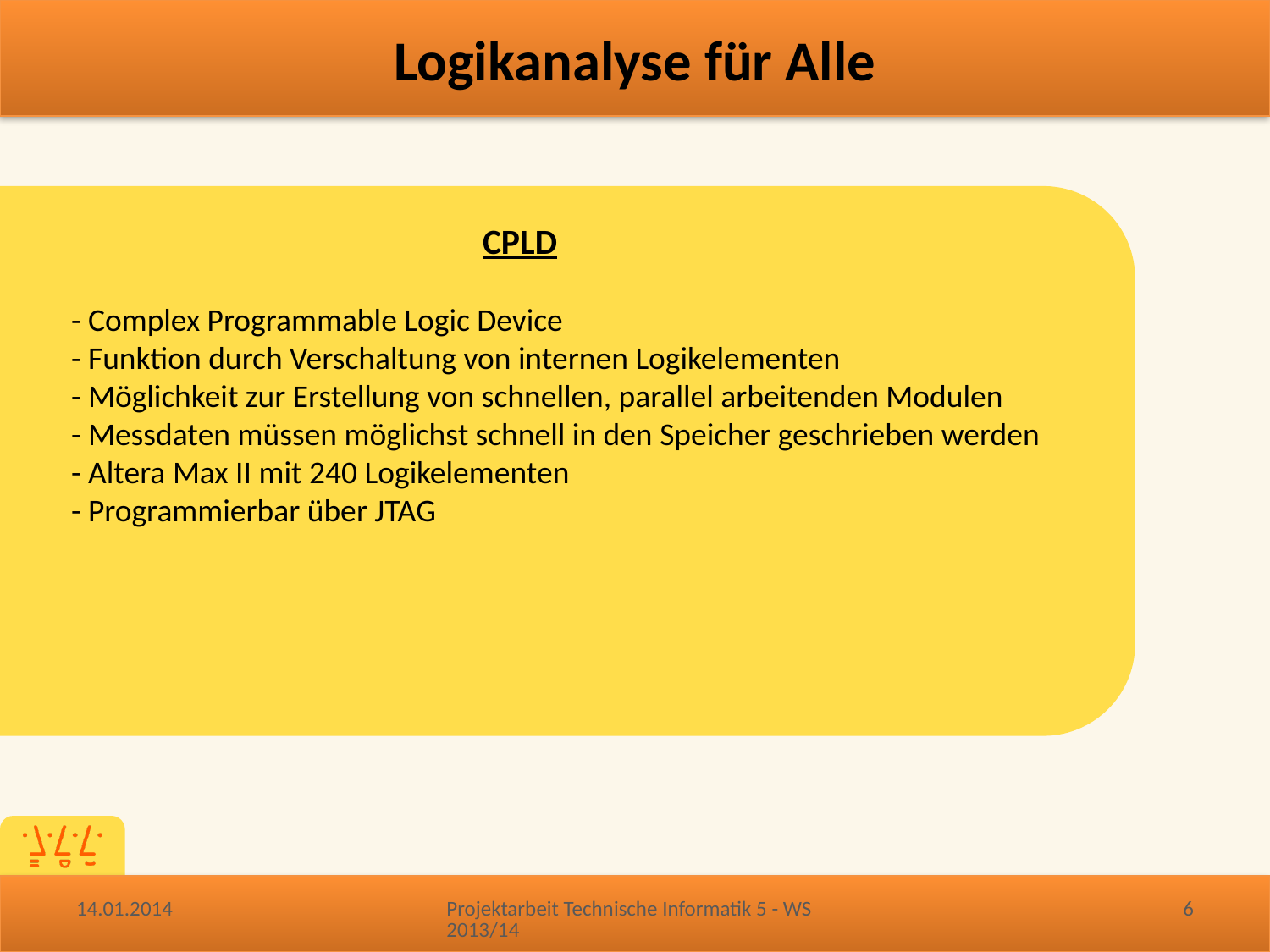

CPLD

	- Complex Programmable Logic Device
	- Funktion durch Verschaltung von internen Logikelementen
	- Möglichkeit zur Erstellung von schnellen, parallel arbeitenden Modulen
	- Messdaten müssen möglichst schnell in den Speicher geschrieben werden
	- Altera Max II mit 240 Logikelementen
	- Programmierbar über JTAG
14.01.2014
Projektarbeit Technische Informatik 5 - WS 2013/14
6